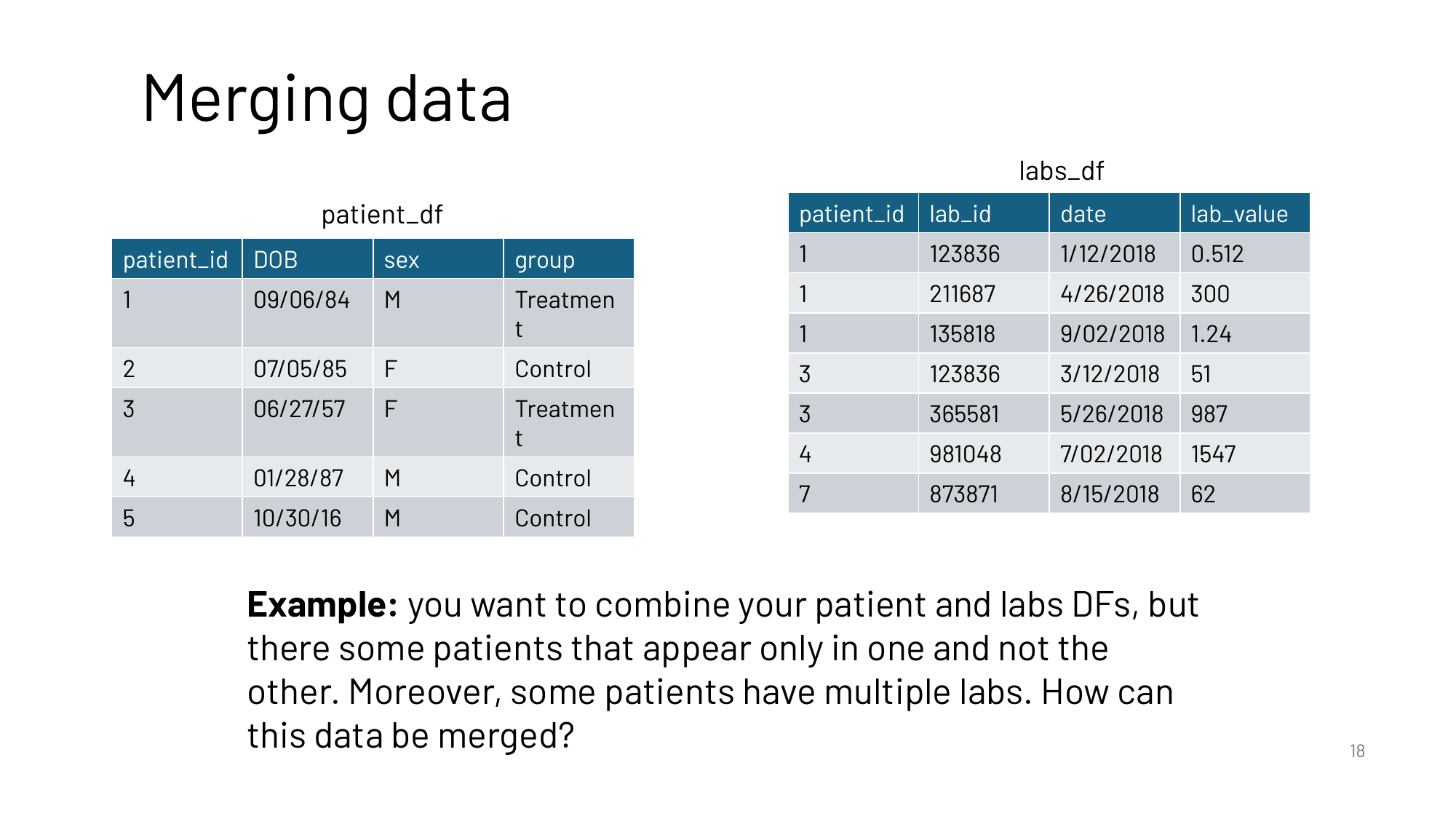

# Merging data
labs_df
patient_df
| patient\_id | lab\_id | date | lab\_value |
| --- | --- | --- | --- |
| 1 | 123836 | 1/12/2018 | 0.512 |
| 1 | 211687 | 4/26/2018 | 300 |
| 1 | 135818 | 9/02/2018 | 1.24 |
| 3 | 123836 | 3/12/2018 | 51 |
| 3 | 365581 | 5/26/2018 | 987 |
| 4 | 981048 | 7/02/2018 | 1547 |
| 7 | 873871 | 8/15/2018 | 62 |
| patient\_id | DOB | sex | group |
| --- | --- | --- | --- |
| 1 | 09/06/84 | M | Treatment |
| 2 | 07/05/85 | F | Control |
| 3 | 06/27/57 | F | Treatment |
| 4 | 01/28/87 | M | Control |
| 5 | 10/30/16 | M | Control |
Example: you want to combine your patient and labs DFs, but there some patients that appear only in one and not the other. Moreover, some patients have multiple labs. How can this data be merged?
18